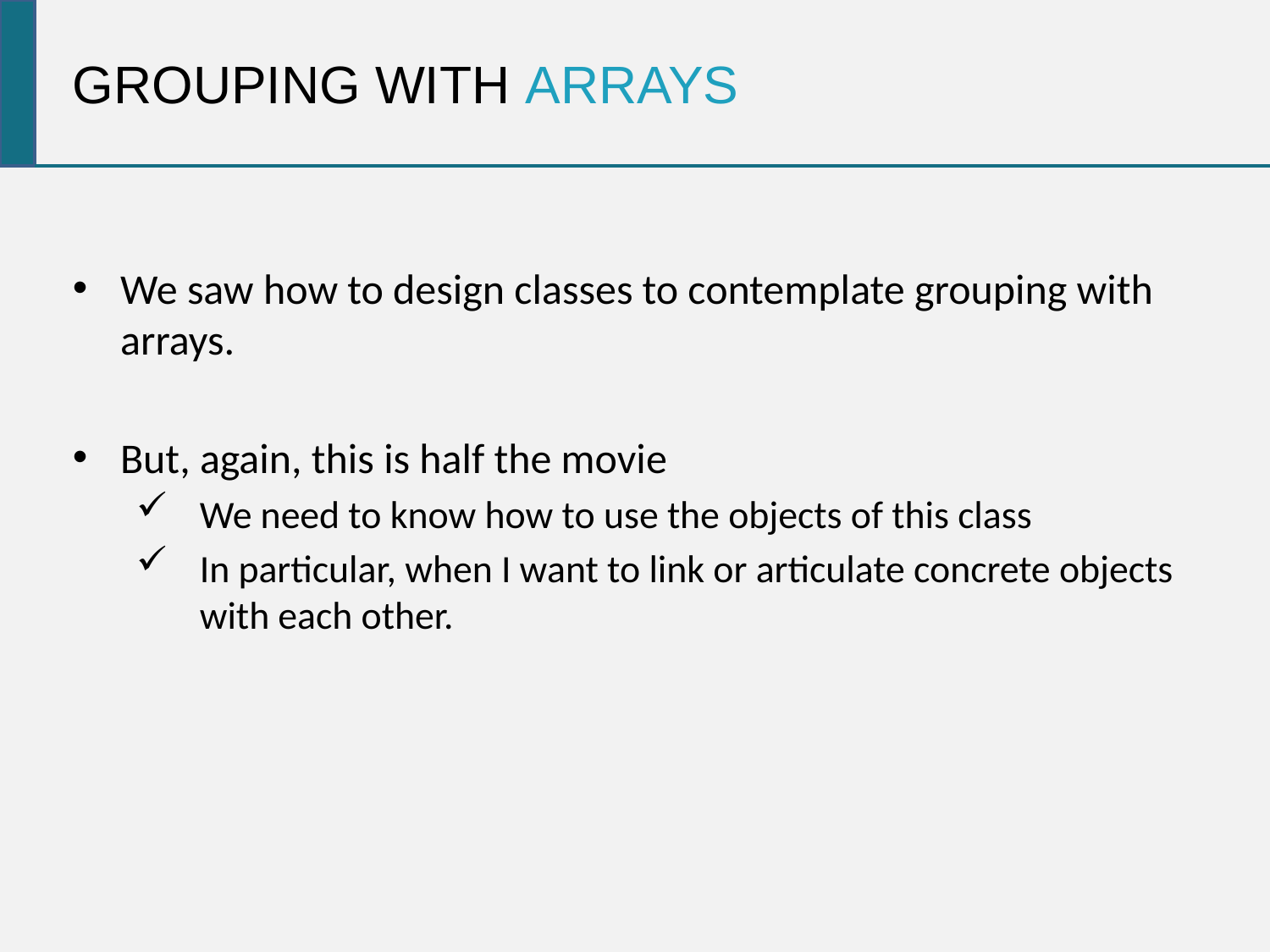

Grouping with arrays

We saw how to design classes to contemplate grouping with arrays.

But, again, this is half the movie
We need to know how to use the objects of this class
In particular, when I want to link or articulate concrete objects with each other.